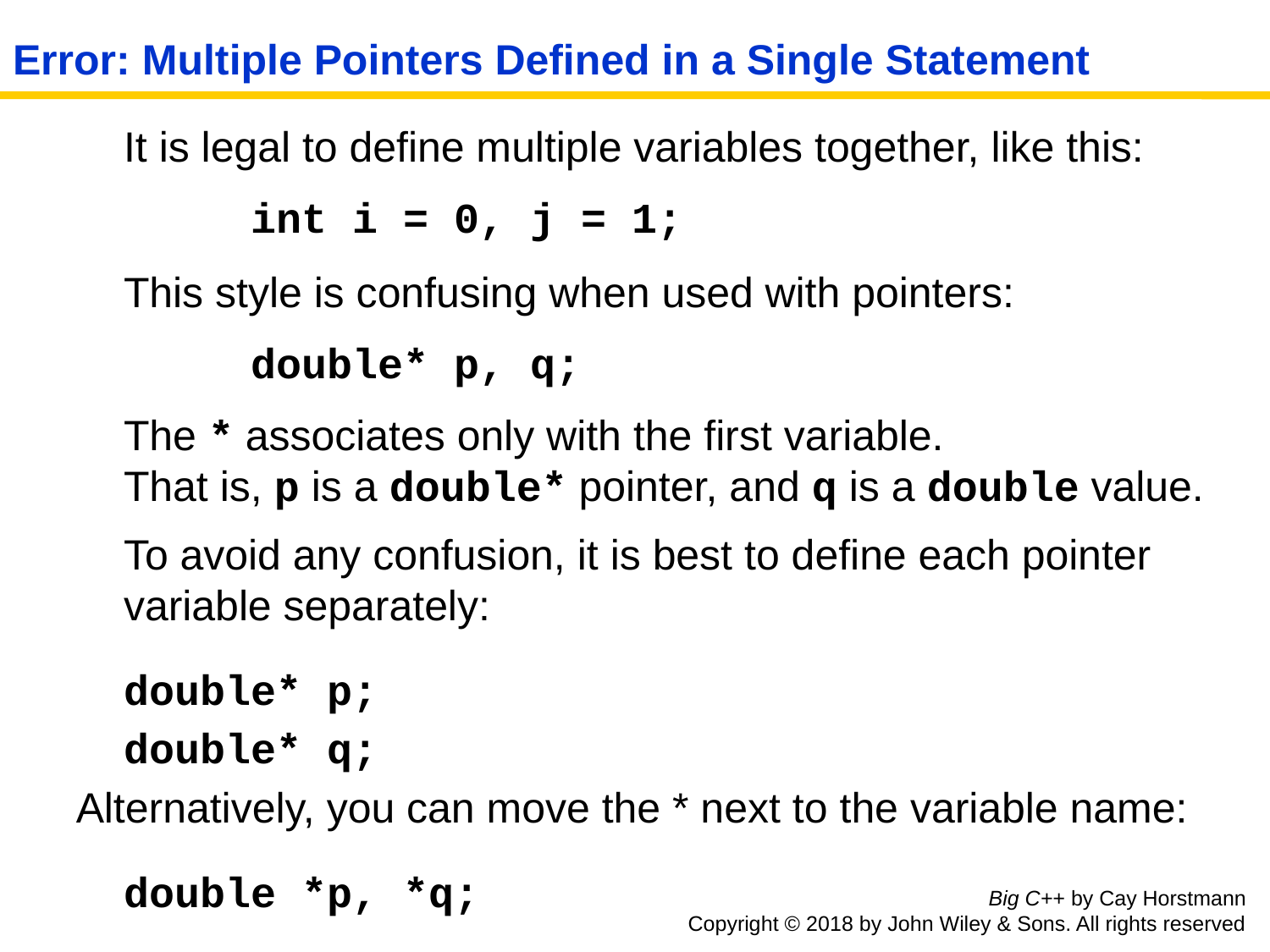

# Error: Multiple Pointers Defined in a Single Statement

	It is legal to define multiple variables together, like this:

		int i = 0, j = 1;

	This style is confusing when used with pointers:

		double* p, q;

	The * associates only with the first variable.
That is, p is a double* pointer, and q is a double value.

	To avoid any confusion, it is best to define each pointer variable separately:

	double* p;
	double* q;
Alternatively, you can move the * next to the variable name:

	double *p, *q;

Big C++ by Cay Horstmann
Copyright © 2018 by John Wiley & Sons. All rights reserved